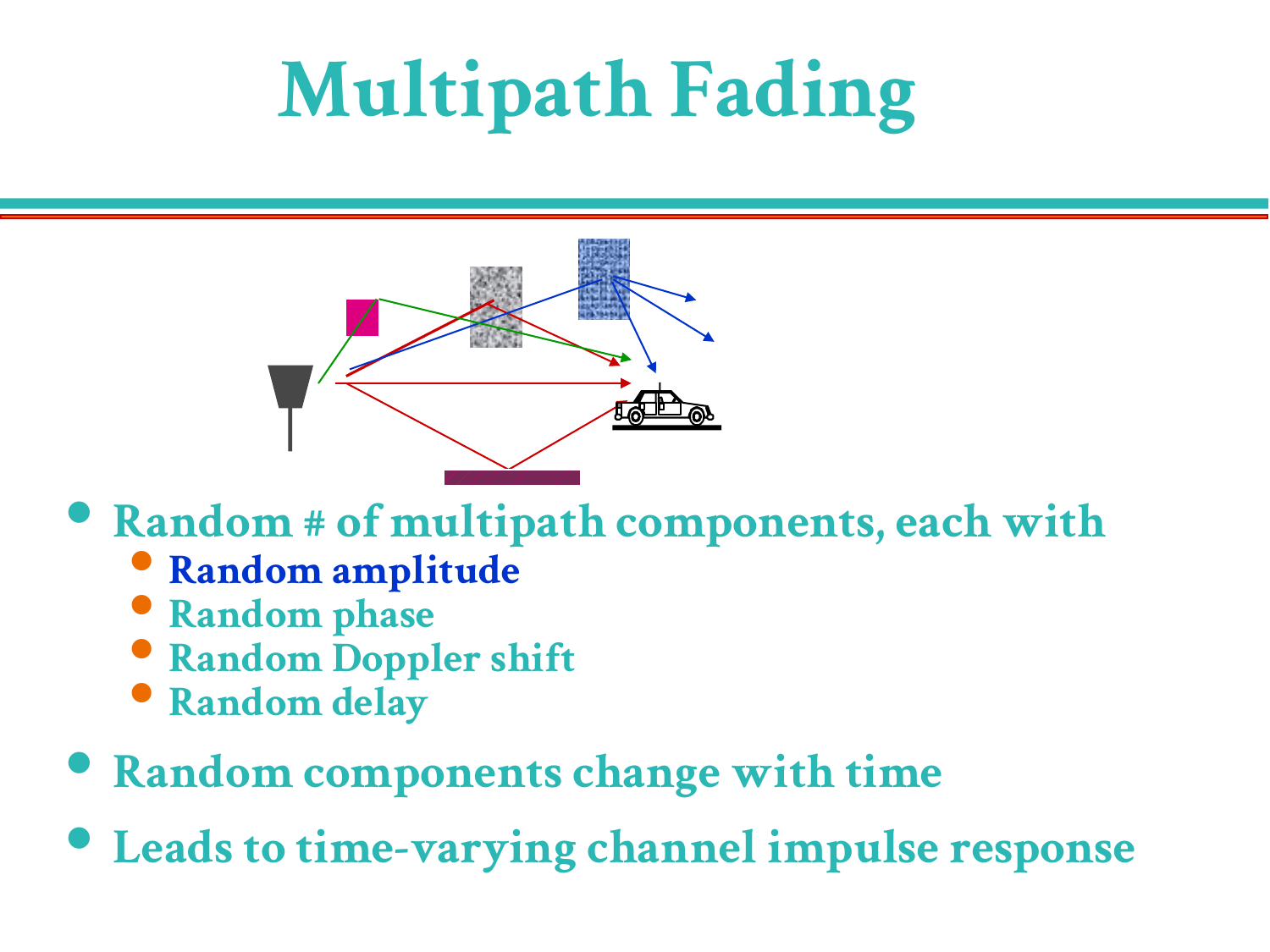

# Multipath Fading

Random # of multipath components, each with
Random amplitude
Random phase
Random Doppler shift
Random delay
Random components change with time
Leads to time-varying channel impulse response